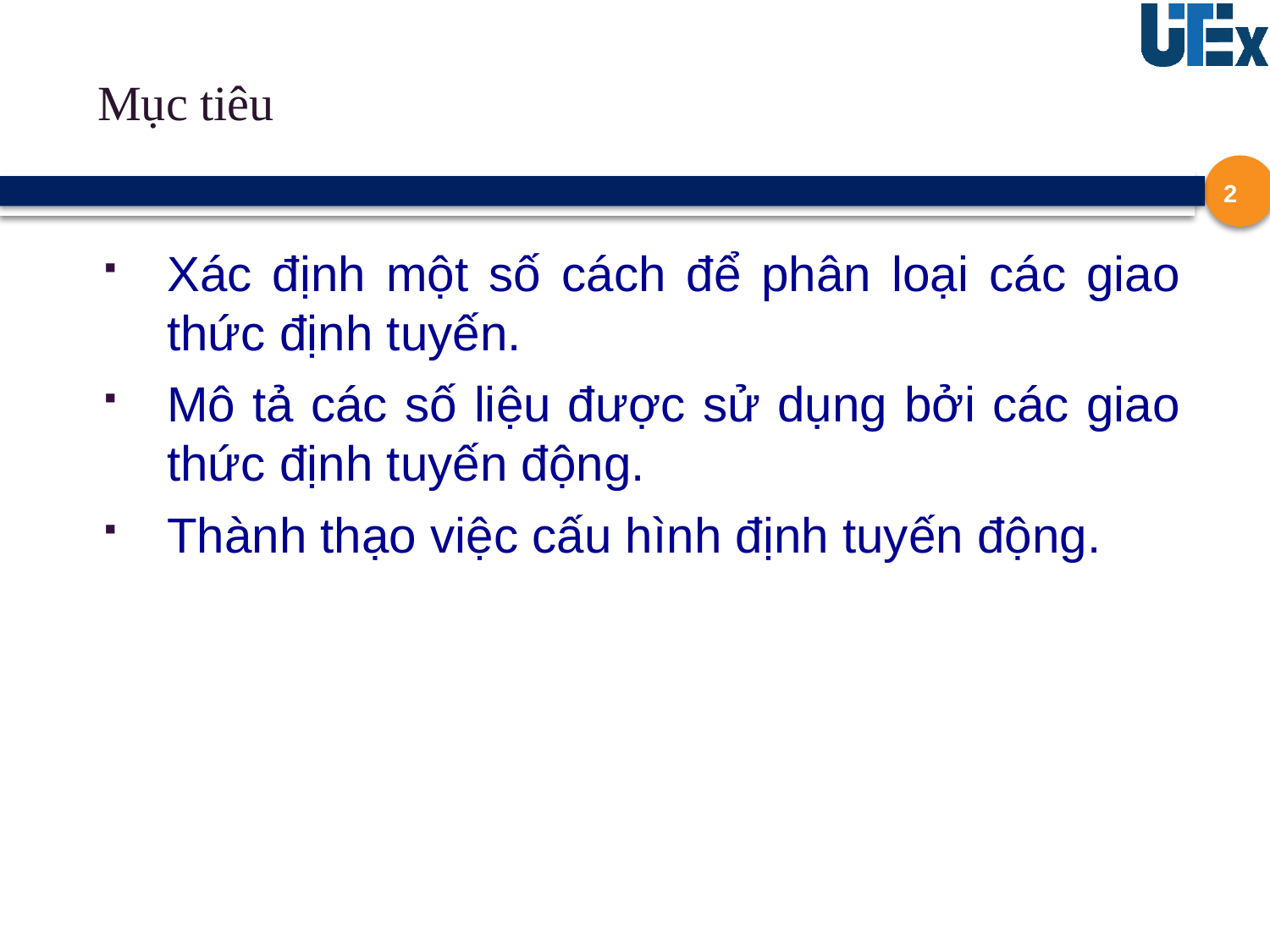

# Mục tiêu
2
Xác định một số cách để phân loại các giao thức định tuyến.
Mô tả các số liệu được sử dụng bởi các giao thức định tuyến động.
Thành thạo việc cấu hình định tuyến động.